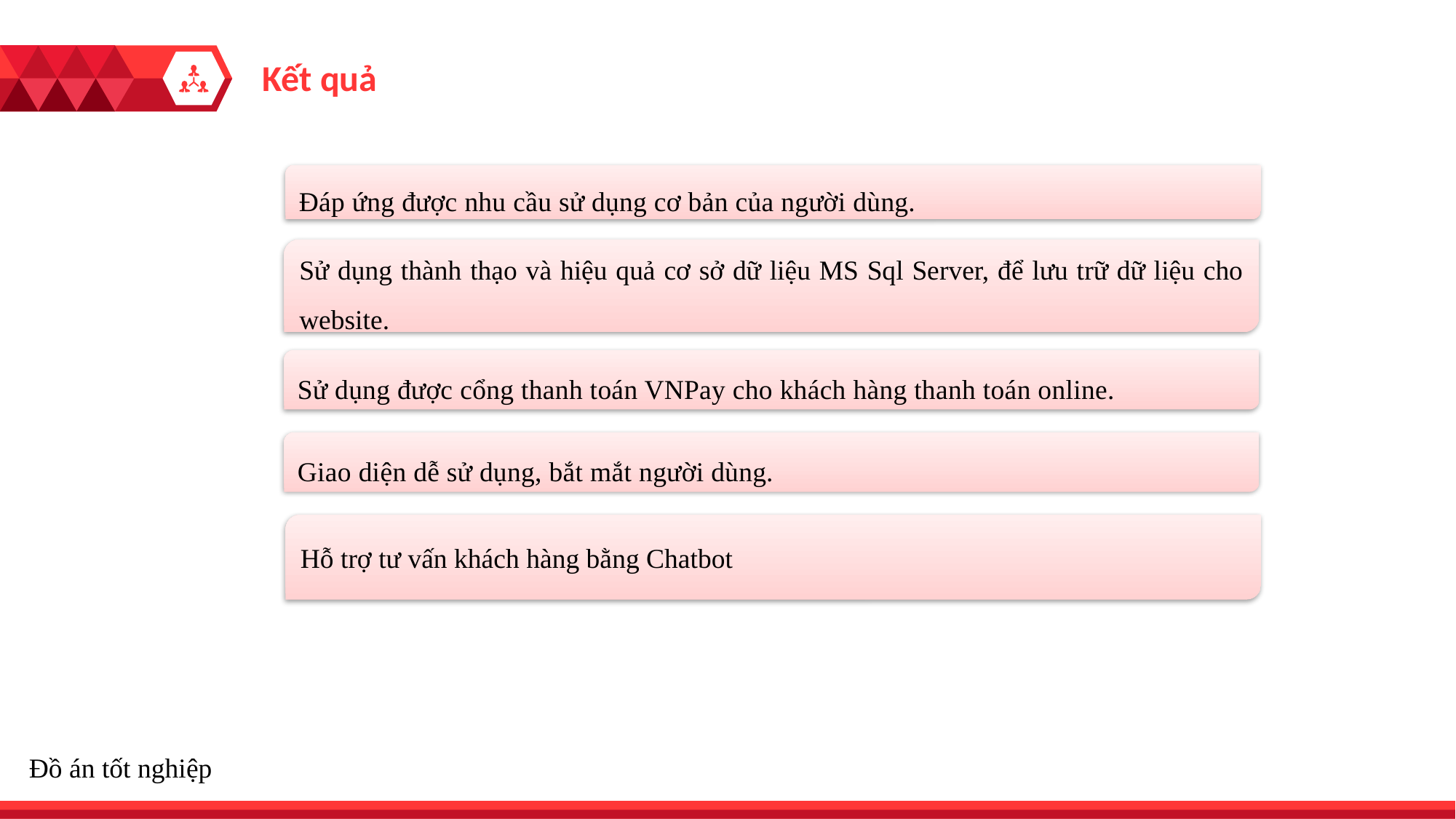

Kết quả
Đáp ứng được nhu cầu sử dụng cơ bản của người dùng.
Sử dụng thành thạo và hiệu quả cơ sở dữ liệu MS Sql Server, để lưu trữ dữ liệu cho website.
Sử dụng được cổng thanh toán VNPay cho khách hàng thanh toán online.
Giao diện dễ sử dụng, bắt mắt người dùng.
Hỗ trợ tư vấn khách hàng bằng Chatbot
Đồ án tốt nghiệp